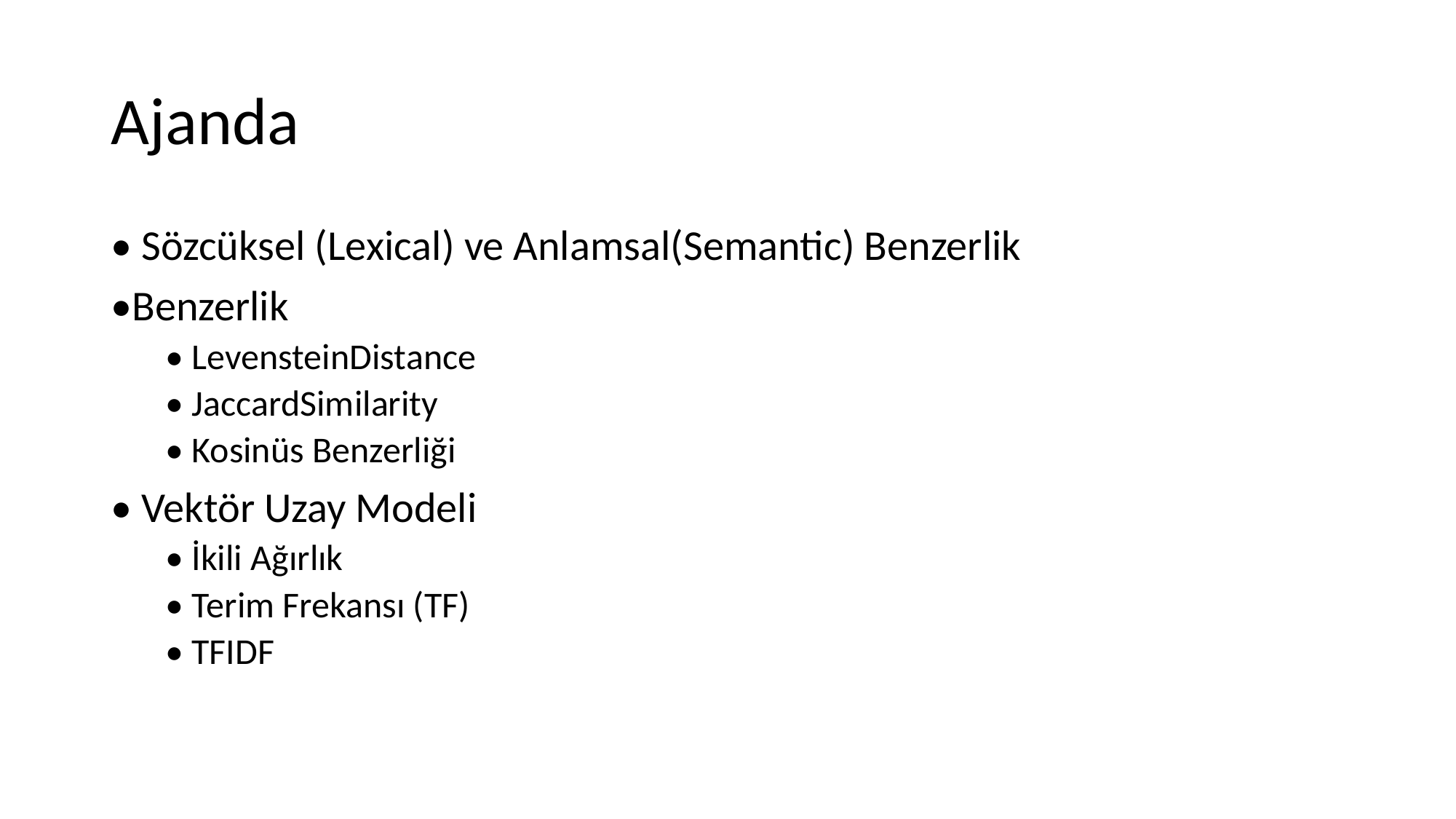

# Ajanda
• Sözcüksel (Lexical) ve Anlamsal(Semantic) Benzerlik
•Benzerlik
• LevensteinDistance
• JaccardSimilarity
• Kosinüs Benzerliği
• Vektör Uzay Modeli
• İkili Ağırlık
• Terim Frekansı (TF)
• TFIDF